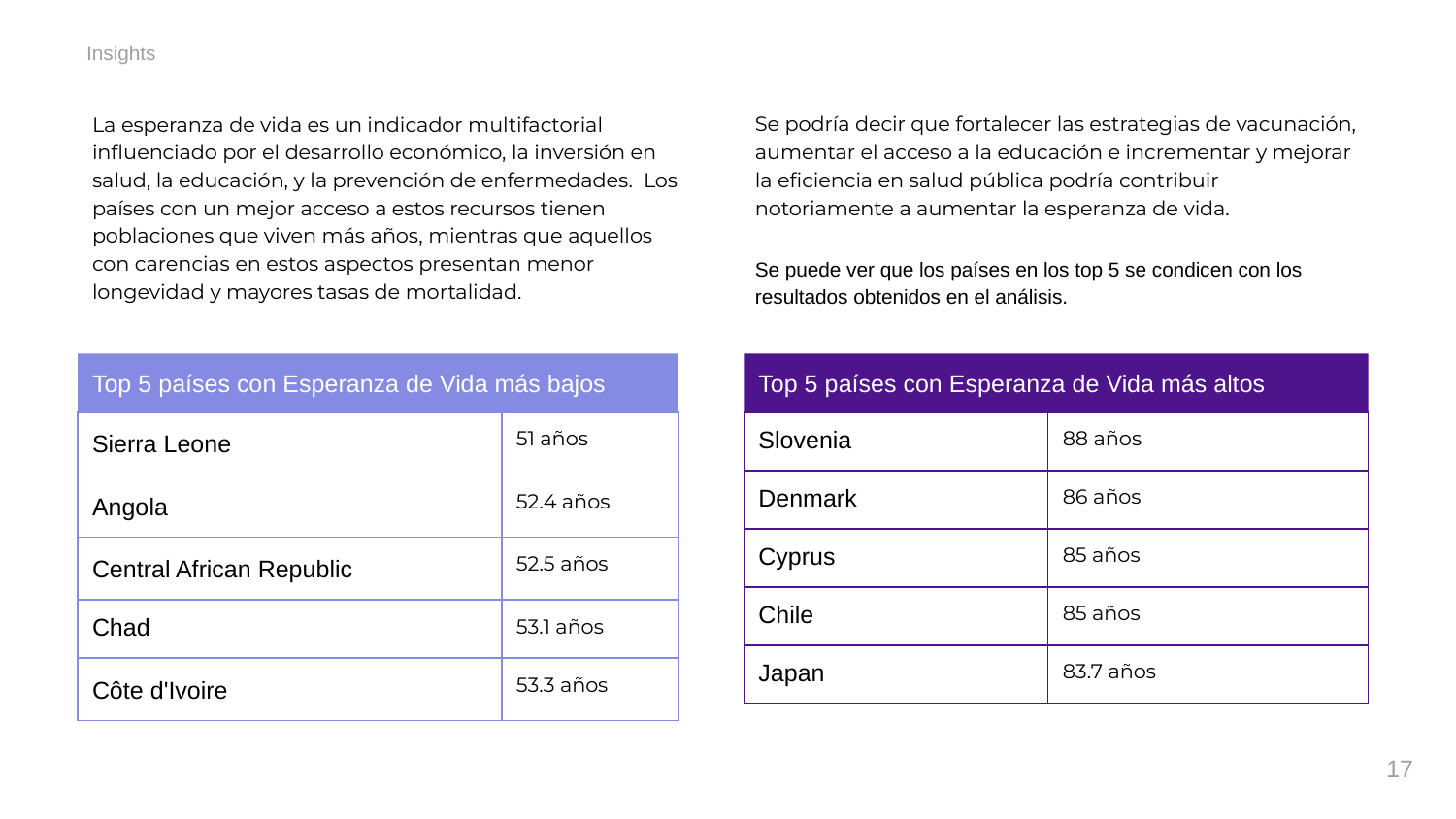

# Insights
La esperanza de vida es un indicador multifactorial influenciado por el desarrollo económico, la inversión en salud, la educación, y la prevención de enfermedades.  Los países con un mejor acceso a estos recursos tienen poblaciones que viven más años, mientras que aquellos con carencias en estos aspectos presentan menor longevidad y mayores tasas de mortalidad.

Se podría decir que fortalecer las estrategias de vacunación, aumentar el acceso a la educación e incrementar y mejorar la eficiencia en salud pública podría contribuir notoriamente a aumentar la esperanza de vida.
Se puede ver que los países en los top 5 se condicen con los resultados obtenidos en el análisis.
Top 5 países con Esperanza de Vida más bajos
Top 5 países con Esperanza de Vida más altos
| Sierra Leone | 51 años |
| --- | --- |
| Angola | 52.4 años |
| Central African Republic | 52.5 años |
| Chad | 53.1 años |
| Côte d'Ivoire | 53.3 años |
| Slovenia | 88 años |
| --- | --- |
| Denmark | 86 años |
| Cyprus | 85 años |
| Chile | 85 años |
| Japan | 83.7 años |
17